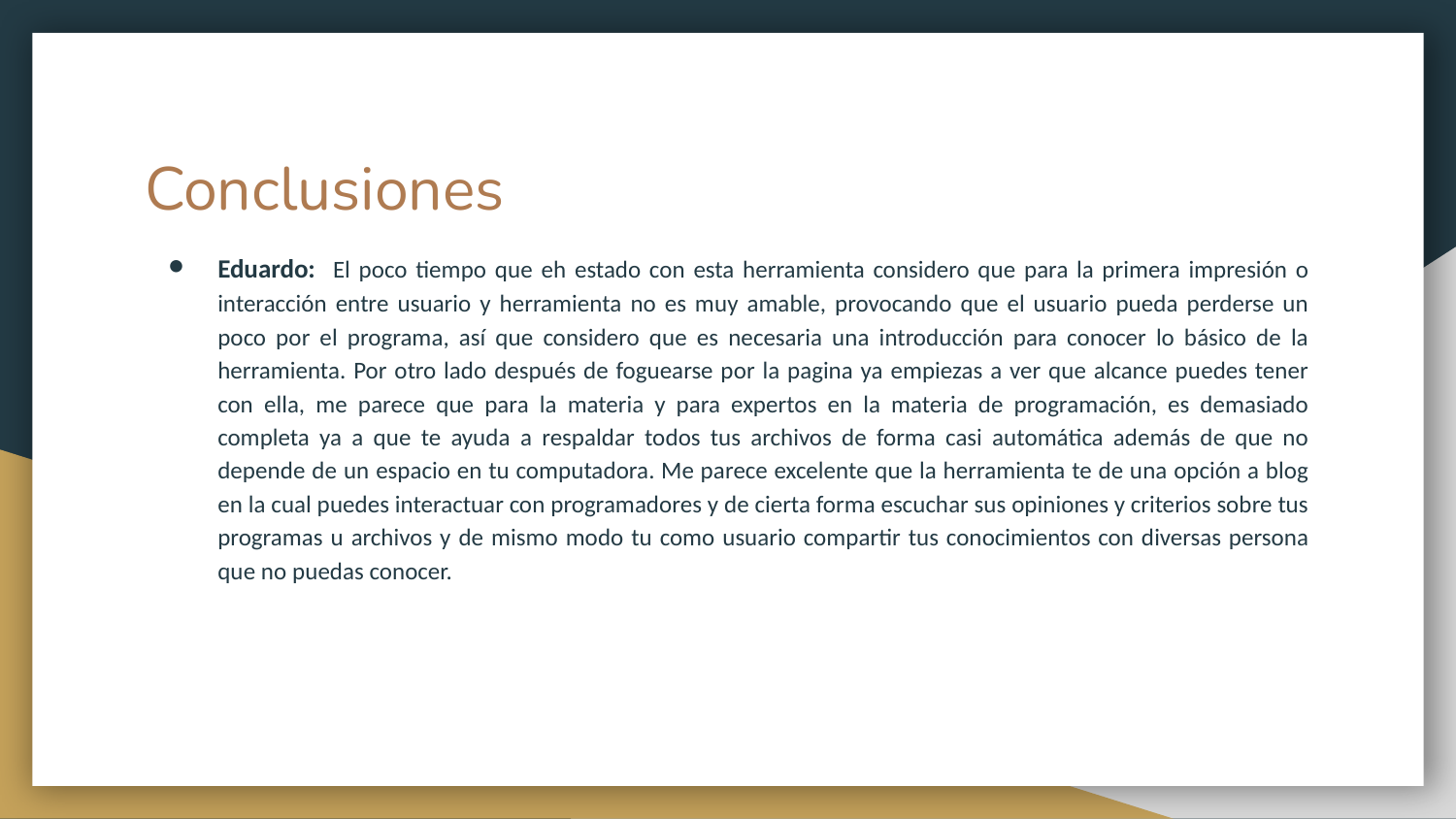

# Conclusiones
Eduardo:  El poco tiempo que eh estado con esta herramienta considero que para la primera impresión o interacción entre usuario y herramienta no es muy amable, provocando que el usuario pueda perderse un poco por el programa, así que considero que es necesaria una introducción para conocer lo básico de la herramienta. Por otro lado después de foguearse por la pagina ya empiezas a ver que alcance puedes tener con ella, me parece que para la materia y para expertos en la materia de programación, es demasiado completa ya a que te ayuda a respaldar todos tus archivos de forma casi automática además de que no depende de un espacio en tu computadora. Me parece excelente que la herramienta te de una opción a blog en la cual puedes interactuar con programadores y de cierta forma escuchar sus opiniones y criterios sobre tus programas u archivos y de mismo modo tu como usuario compartir tus conocimientos con diversas persona que no puedas conocer.